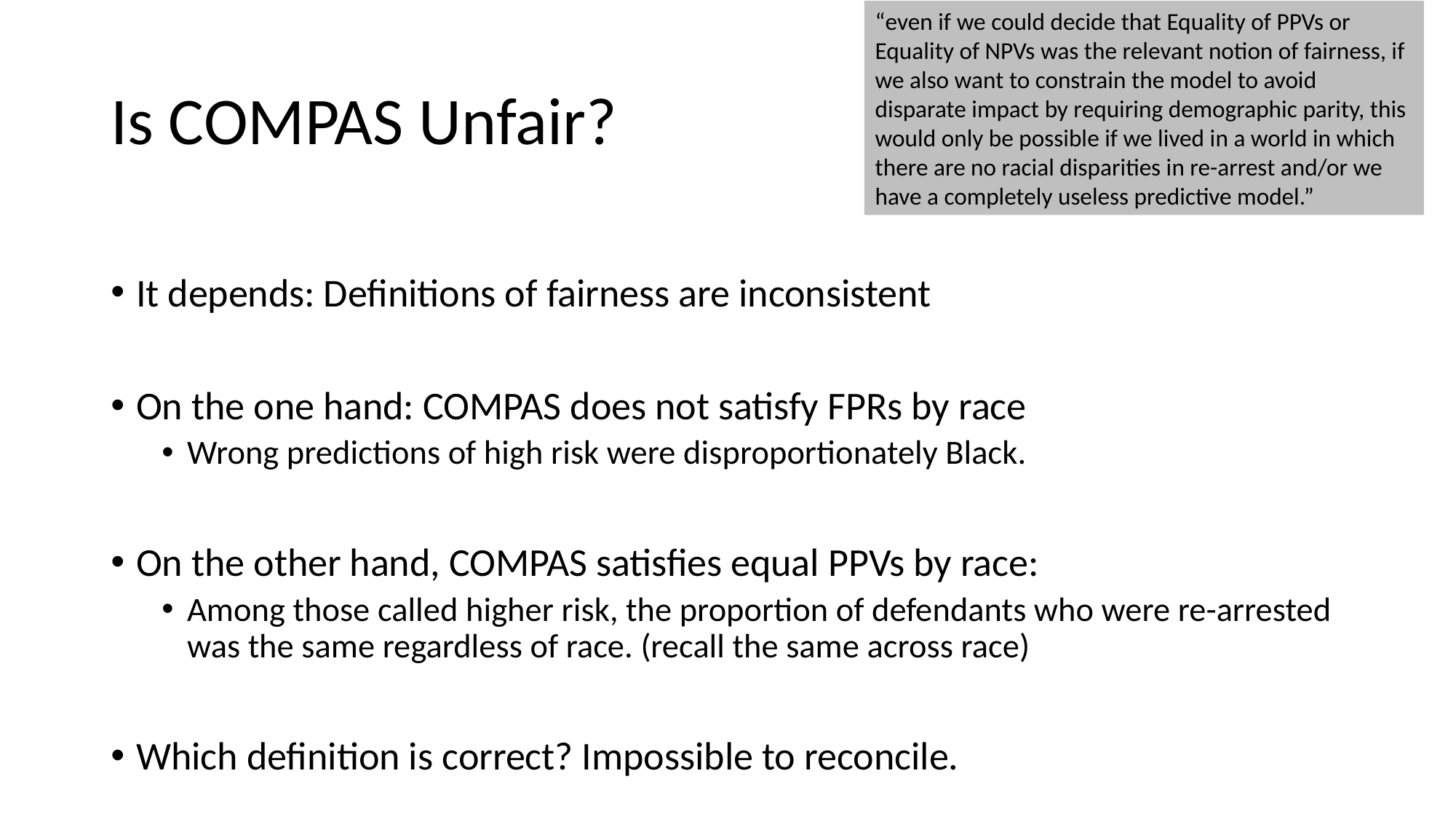

“even if we could decide that Equality of PPVs or Equality of NPVs was the relevant notion of fairness, if we also want to constrain the model to avoid disparate impact by requiring demographic parity, this would only be possible if we lived in a world in which there are no racial disparities in re-arrest and/or we have a completely useless predictive model.”
# Is COMPAS Unfair?
It depends: Definitions of fairness are inconsistent

On the one hand: COMPAS does not satisfy FPRs by race
Wrong predictions of high risk were disproportionately Black.

On the other hand, COMPAS satisfies equal PPVs by race:
Among those called higher risk, the proportion of defendants who were re-arrested was the same regardless of race. (recall the same across race)

Which definition is correct? Impossible to reconcile.